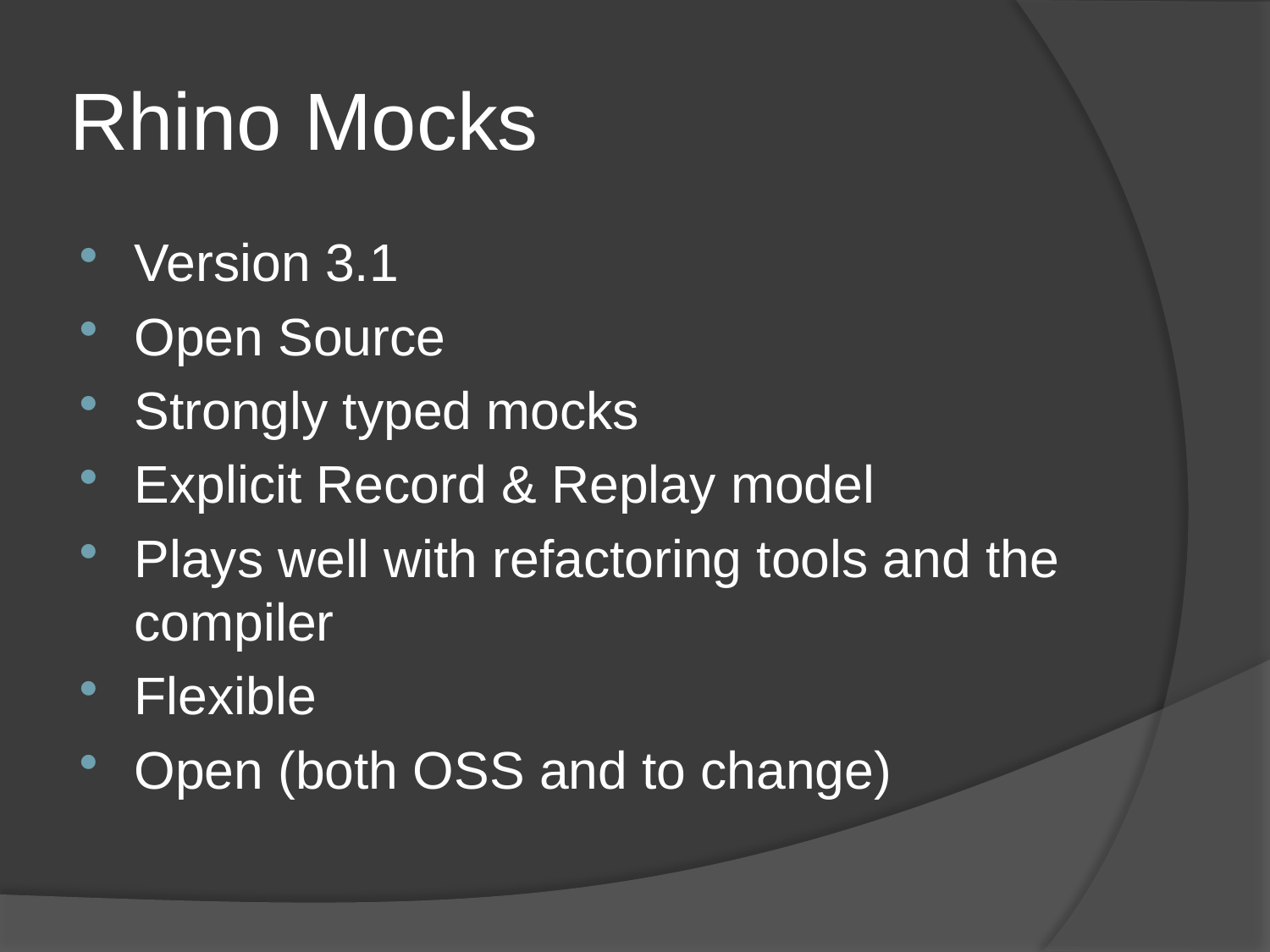

# Rhino Mocks
Version 3.1
Open Source
Strongly typed mocks
Explicit Record & Replay model
Plays well with refactoring tools and the compiler
Flexible
Open (both OSS and to change)